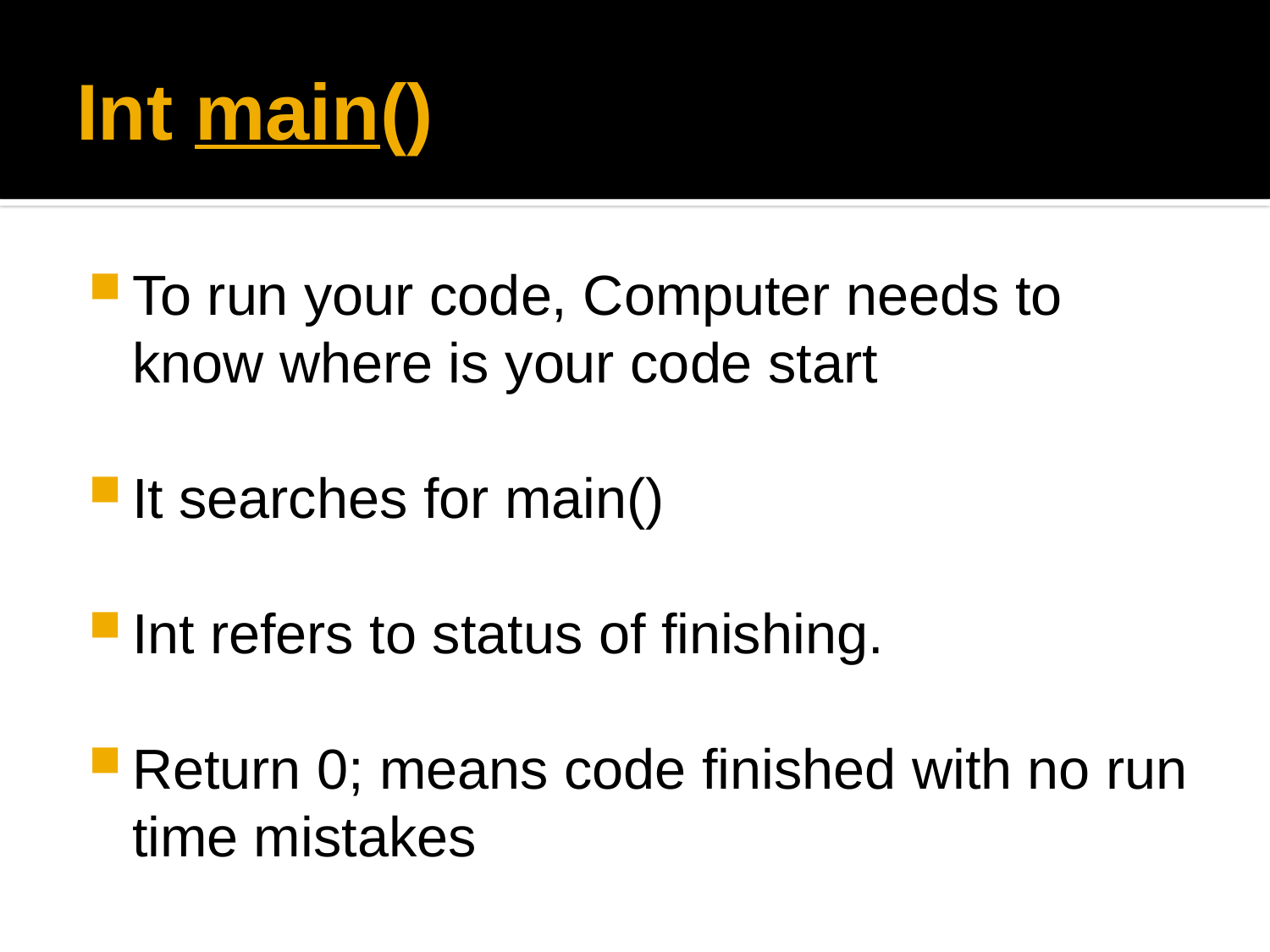

# Int main()
To run your code, Computer needs to know where is your code start

It searches for main()

Int refers to status of finishing.

Return 0; means code finished with no run time mistakes